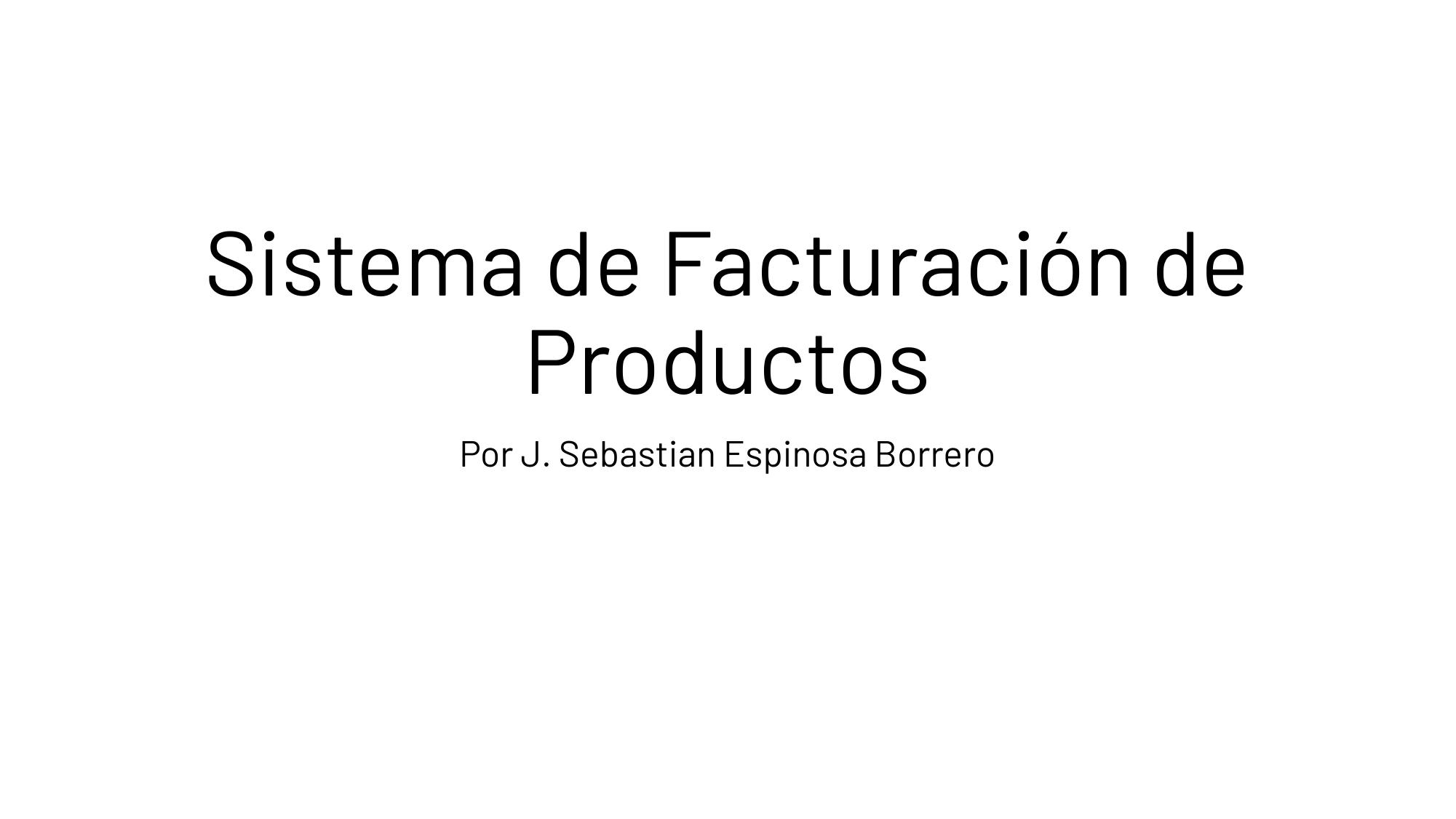

# Sistema de Facturación de Productos
Por J. Sebastian Espinosa Borrero